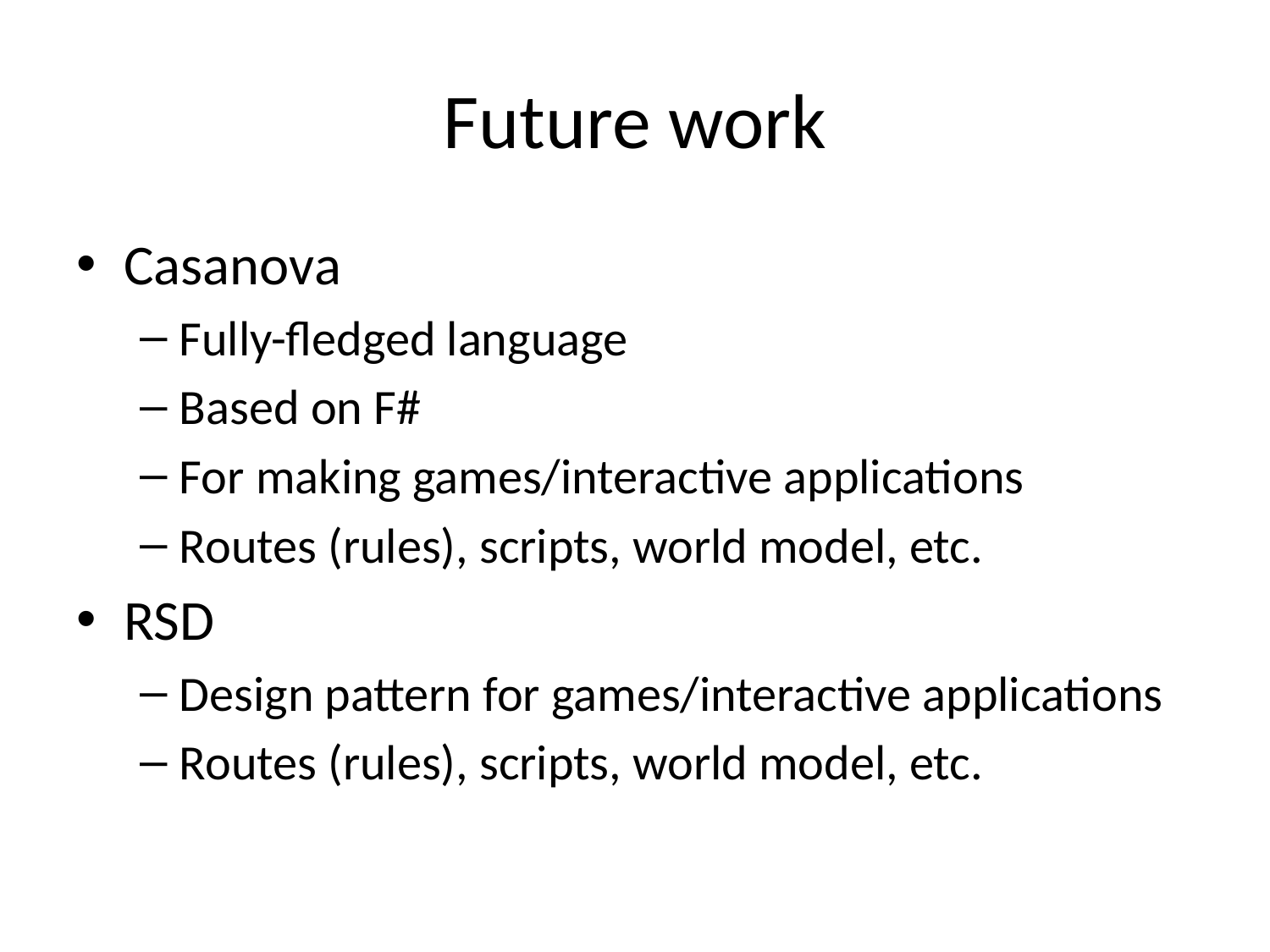

# Future work
Casanova
Fully-fledged language
Based on F#
For making games/interactive applications
Routes (rules), scripts, world model, etc.
RSD
Design pattern for games/interactive applications
Routes (rules), scripts, world model, etc.